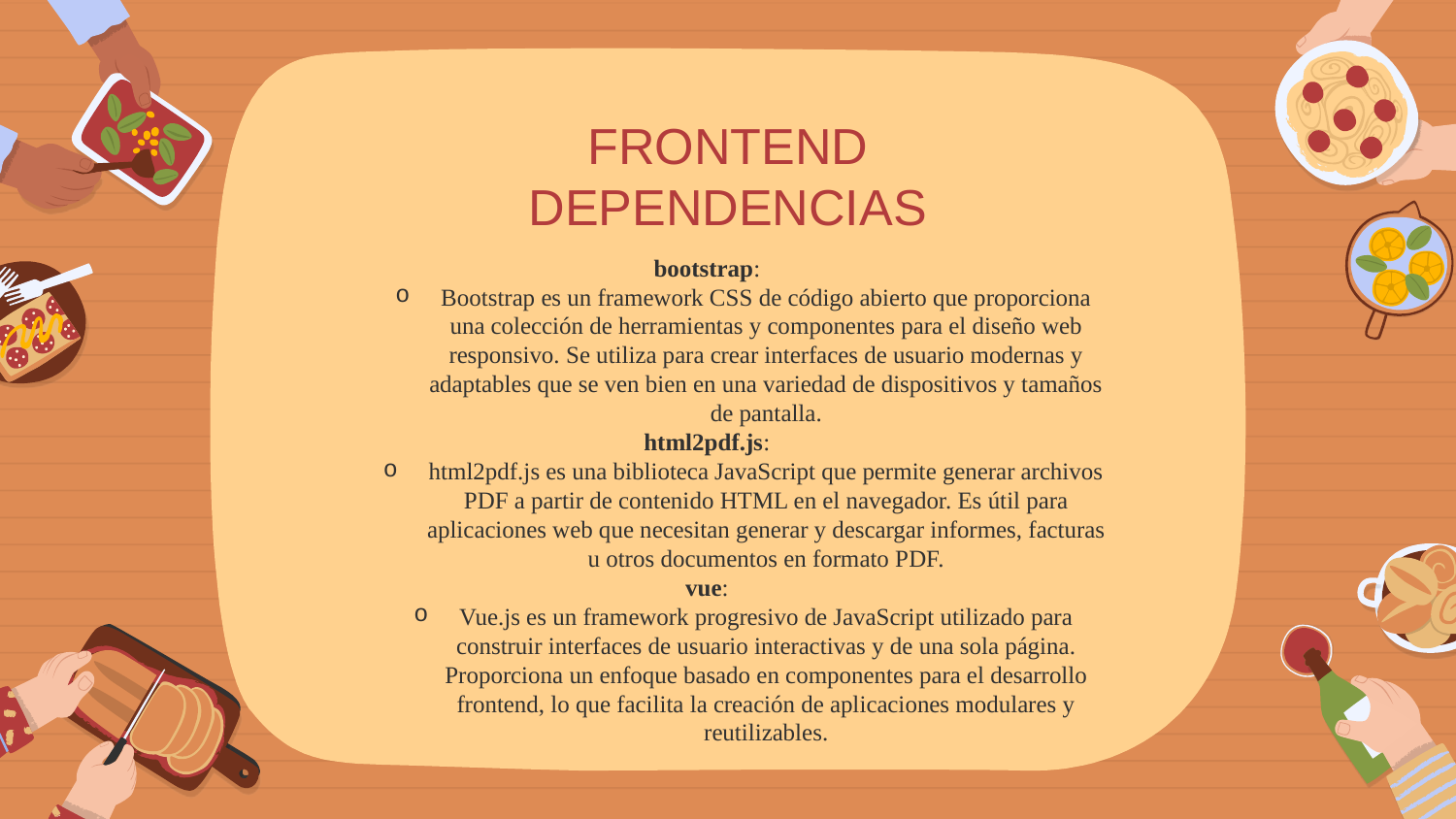

# FRONTEND DEPENDENCIAS

bootstrap:
Bootstrap es un framework CSS de código abierto que proporciona una colección de herramientas y componentes para el diseño web responsivo. Se utiliza para crear interfaces de usuario modernas y adaptables que se ven bien en una variedad de dispositivos y tamaños de pantalla.
html2pdf.js:
html2pdf.js es una biblioteca JavaScript que permite generar archivos PDF a partir de contenido HTML en el navegador. Es útil para aplicaciones web que necesitan generar y descargar informes, facturas u otros documentos en formato PDF.
vue:
Vue.js es un framework progresivo de JavaScript utilizado para construir interfaces de usuario interactivas y de una sola página. Proporciona un enfoque basado en componentes para el desarrollo frontend, lo que facilita la creación de aplicaciones modulares y reutilizables.